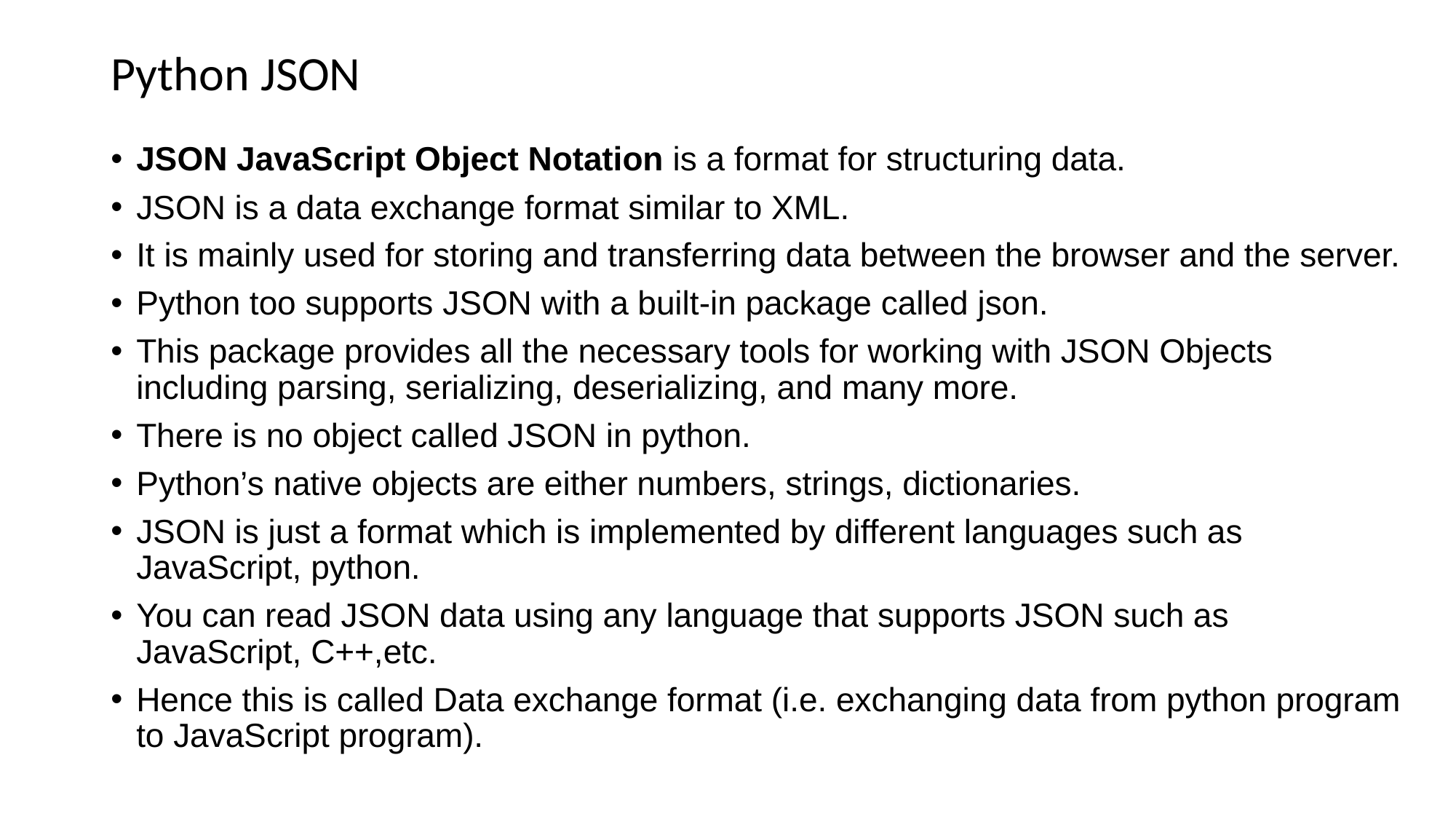

# Python JSON
JSON JavaScript Object Notation is a format for structuring data.
JSON is a data exchange format similar to XML.
It is mainly used for storing and transferring data between the browser and the server.
Python too supports JSON with a built-in package called json.
This package provides all the necessary tools for working with JSON Objects including parsing, serializing, deserializing, and many more.
There is no object called JSON in python.
Python’s native objects are either numbers, strings, dictionaries.
JSON is just a format which is implemented by different languages such as JavaScript, python.
You can read JSON data using any language that supports JSON such as JavaScript, C++,etc.
Hence this is called Data exchange format (i.e. exchanging data from python program to JavaScript program).